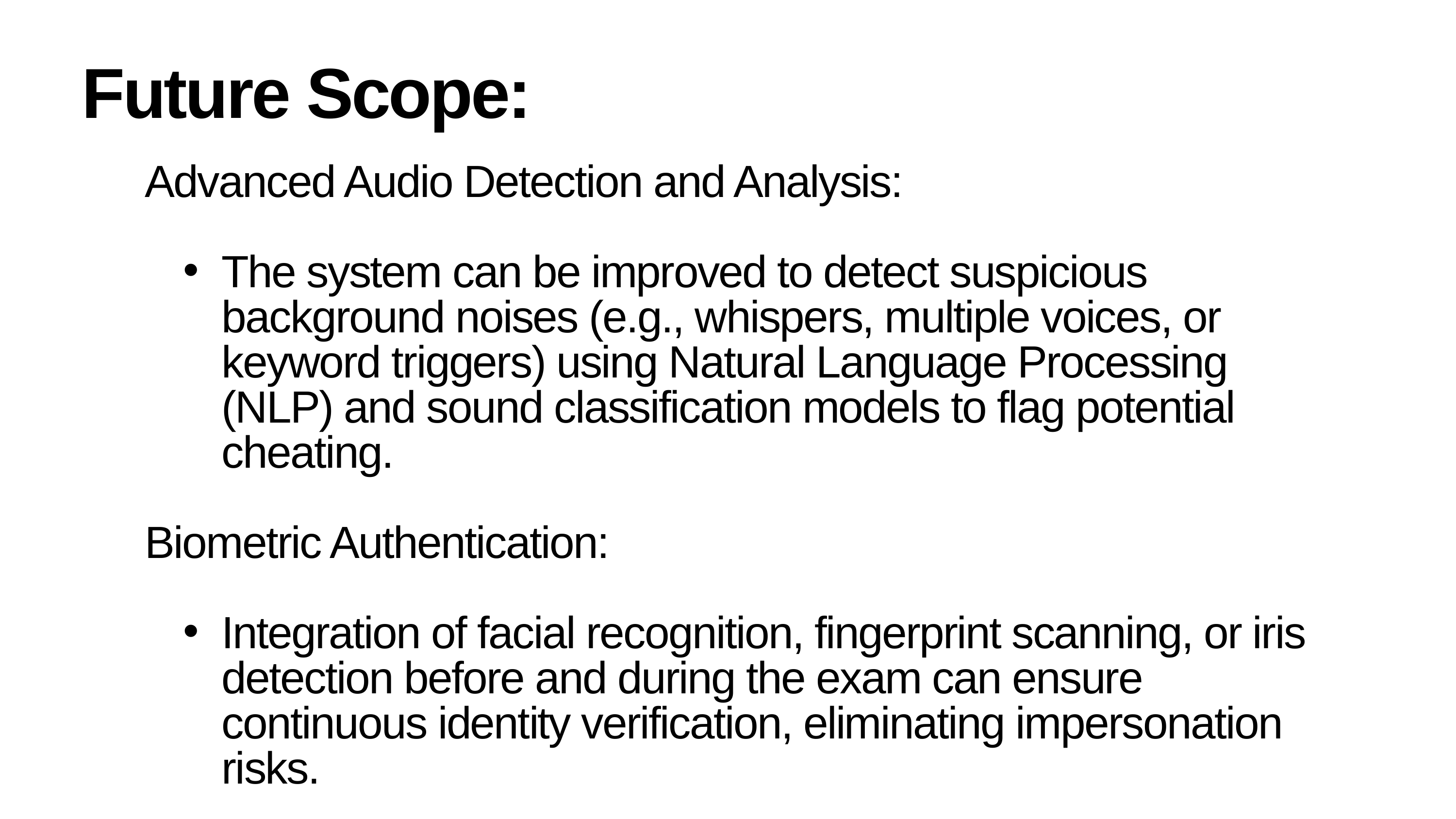

Future Scope:
Advanced Audio Detection and Analysis:

The system can be improved to detect suspicious background noises (e.g., whispers, multiple voices, or keyword triggers) using Natural Language Processing (NLP) and sound classification models to flag potential cheating.

Biometric Authentication:

Integration of facial recognition, fingerprint scanning, or iris detection before and during the exam can ensure continuous identity verification, eliminating impersonation risks.